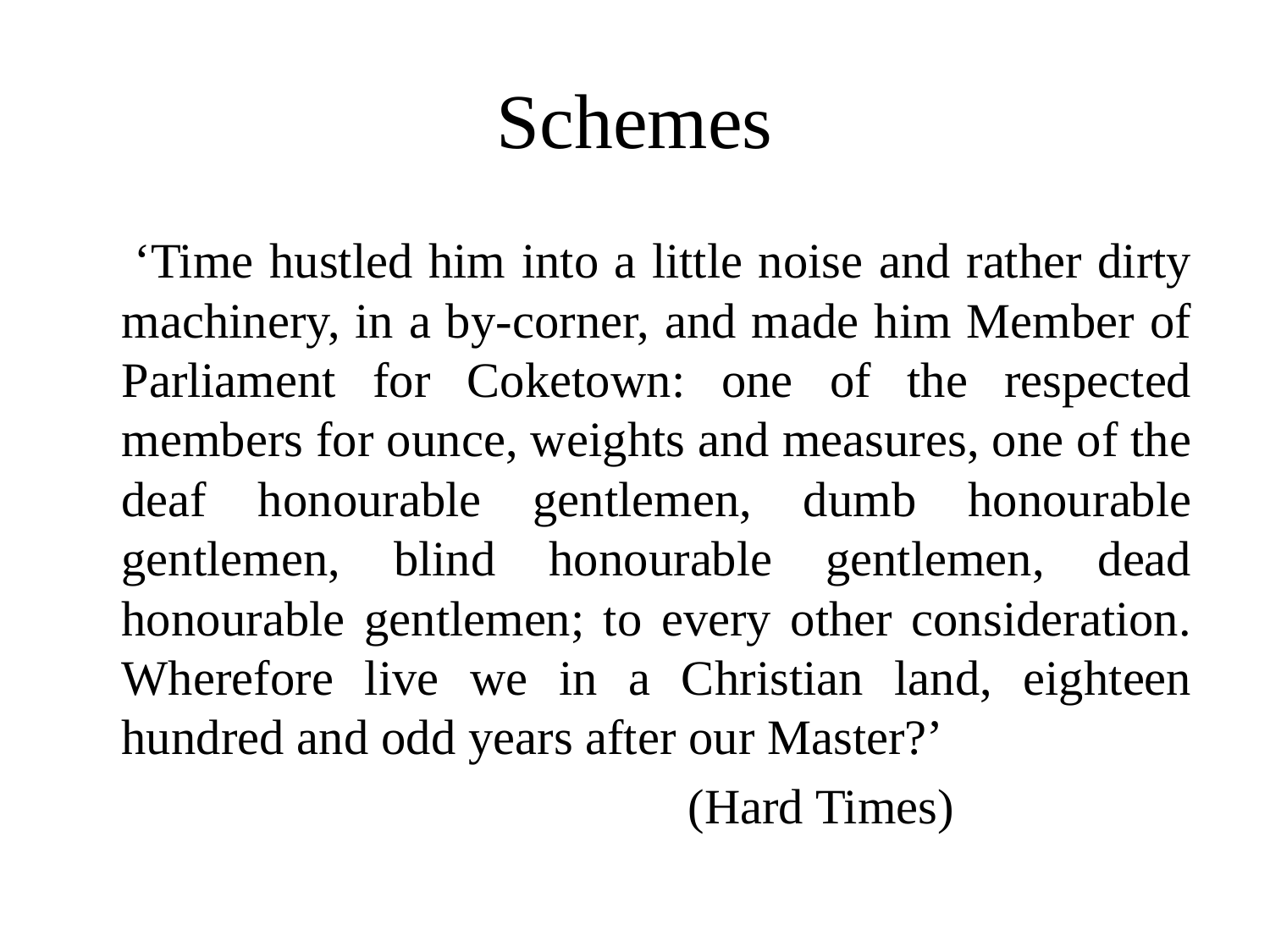

# Schemes
    ‘Time hustled him into a little noise and rather dirty machinery, in a by-corner, and made him Member of Parliament for Coketown: one of the respected members for ounce, weights and measures, one of the deaf honourable gentlemen, dumb honourable gentlemen, blind honourable gentlemen, dead honourable gentlemen; to every other consideration. Wherefore live we in a Christian land, eighteen hundred and odd years after our Master?’
                                                 (Hard Times)